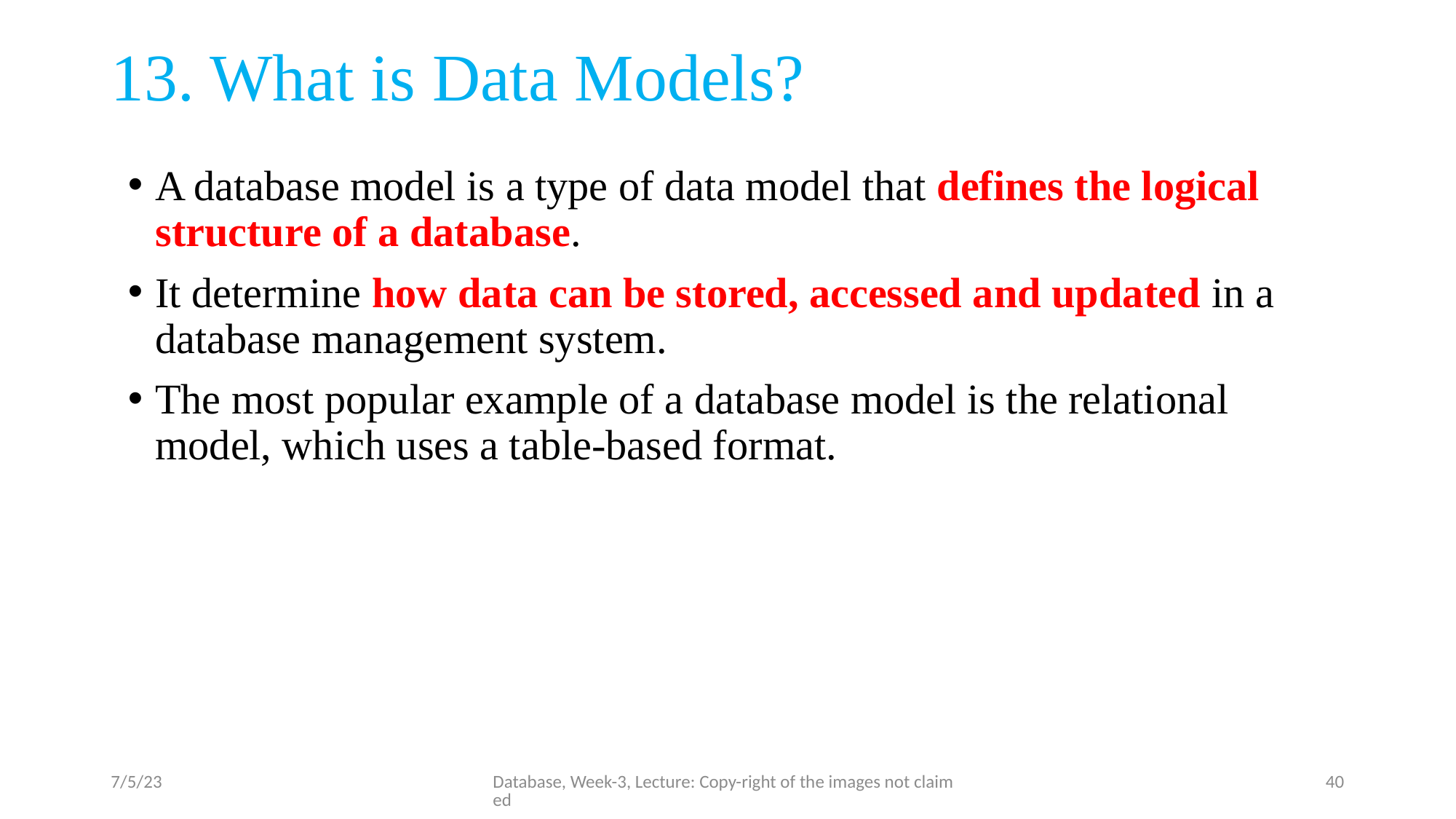

# 13. What is Data Models?
A database model is a type of data model that defines the logical structure of a database.
It determine how data can be stored, accessed and updated in a database management system.
The most popular example of a database model is the relational model, which uses a table-based format.
7/5/23
Database, Week-3, Lecture: Copy-right of the images not claimed
40